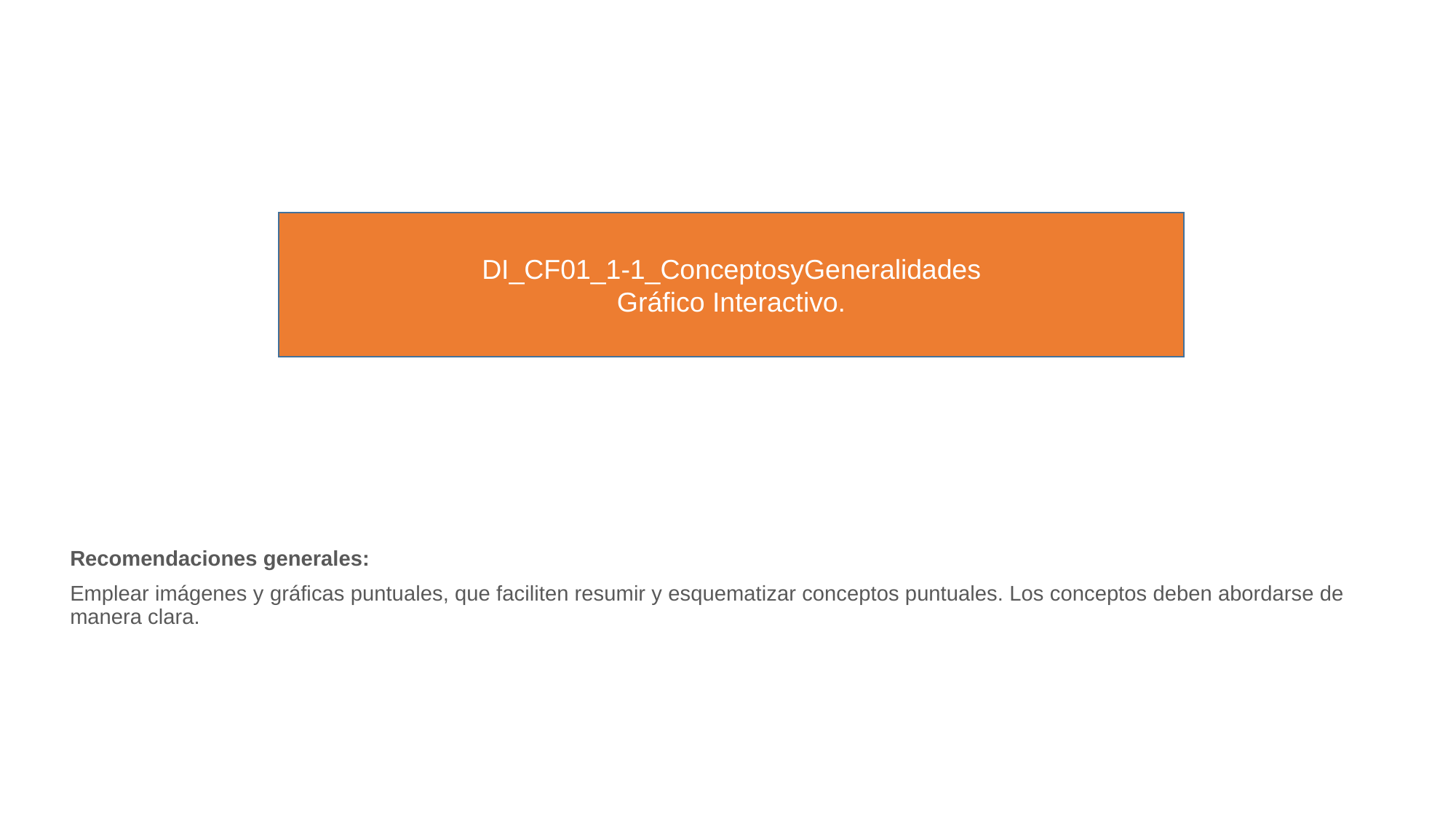

DI_CF01_1-1_ConceptosyGeneralidades
Gráfico Interactivo.
Recomendaciones generales:
Emplear imágenes y gráficas puntuales, que faciliten resumir y esquematizar conceptos puntuales. Los conceptos deben abordarse de manera clara.